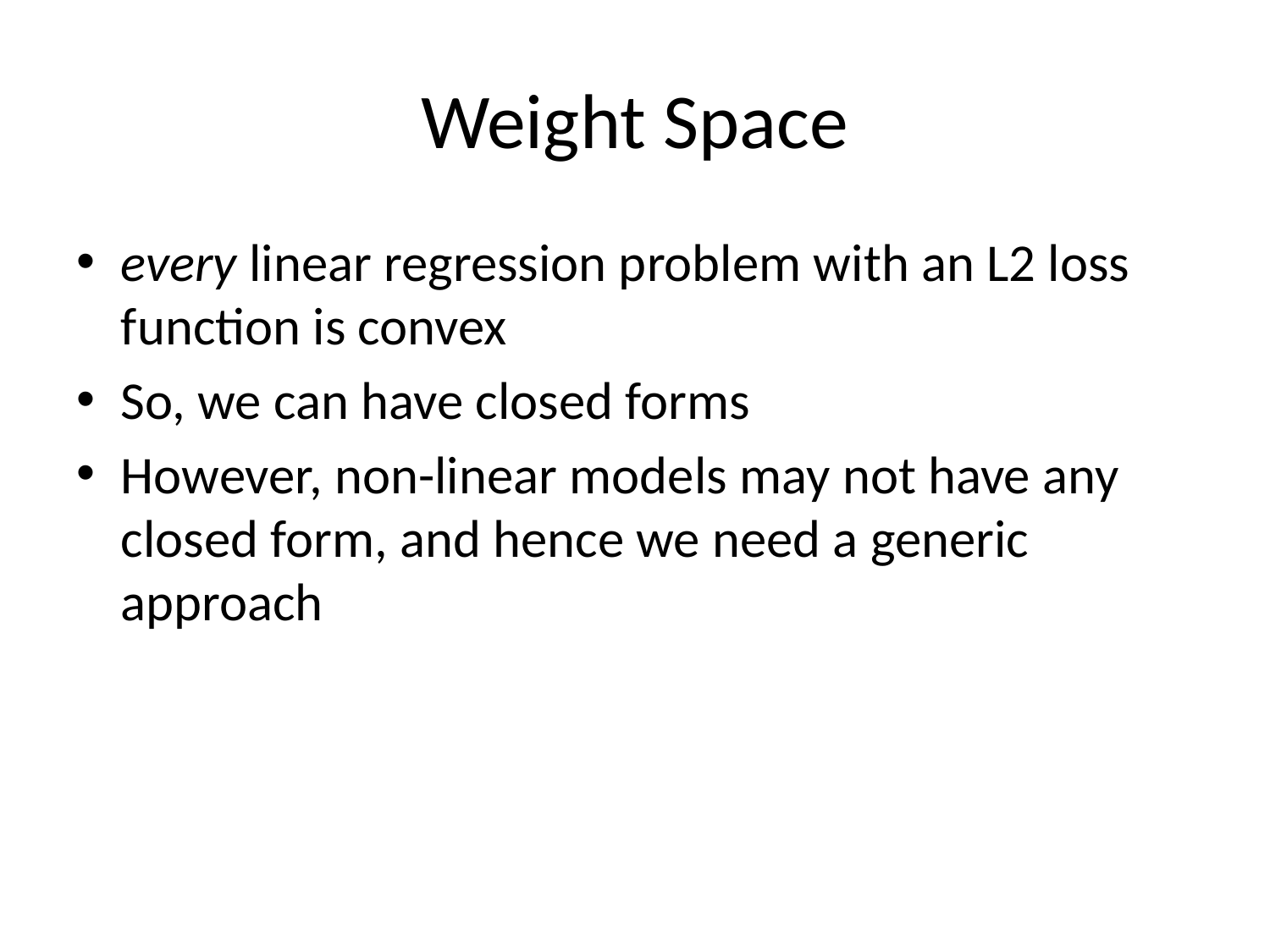

# Weight Space
every linear regression problem with an L2 loss function is convex
So, we can have closed forms
However, non-linear models may not have any closed form, and hence we need a generic approach